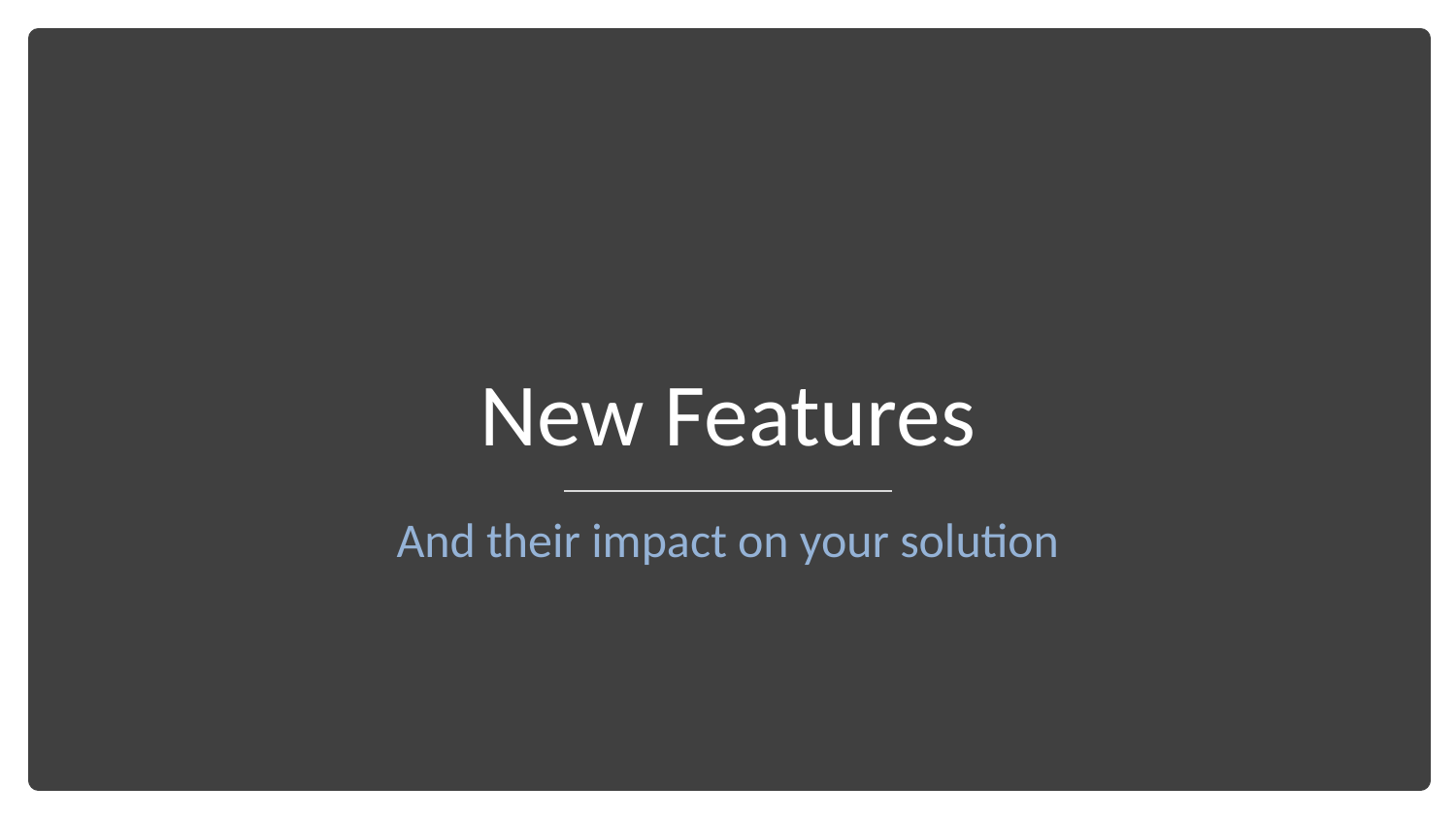

# New Features
And their impact on your solution